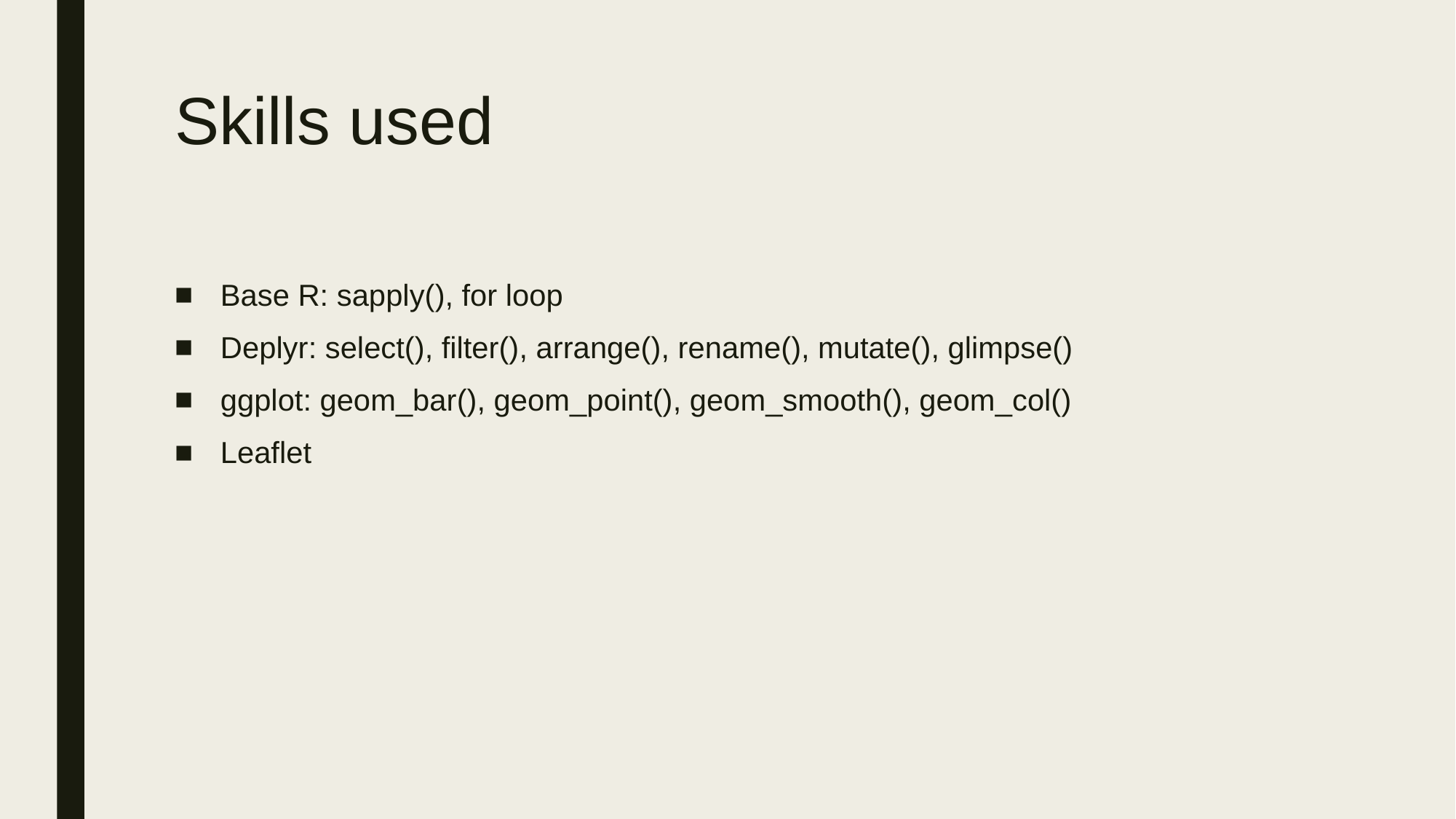

# Skills used
Base R: sapply(), for loop
Deplyr: select(), filter(), arrange(), rename(), mutate(), glimpse()
ggplot: geom_bar(), geom_point(), geom_smooth(), geom_col()
Leaflet